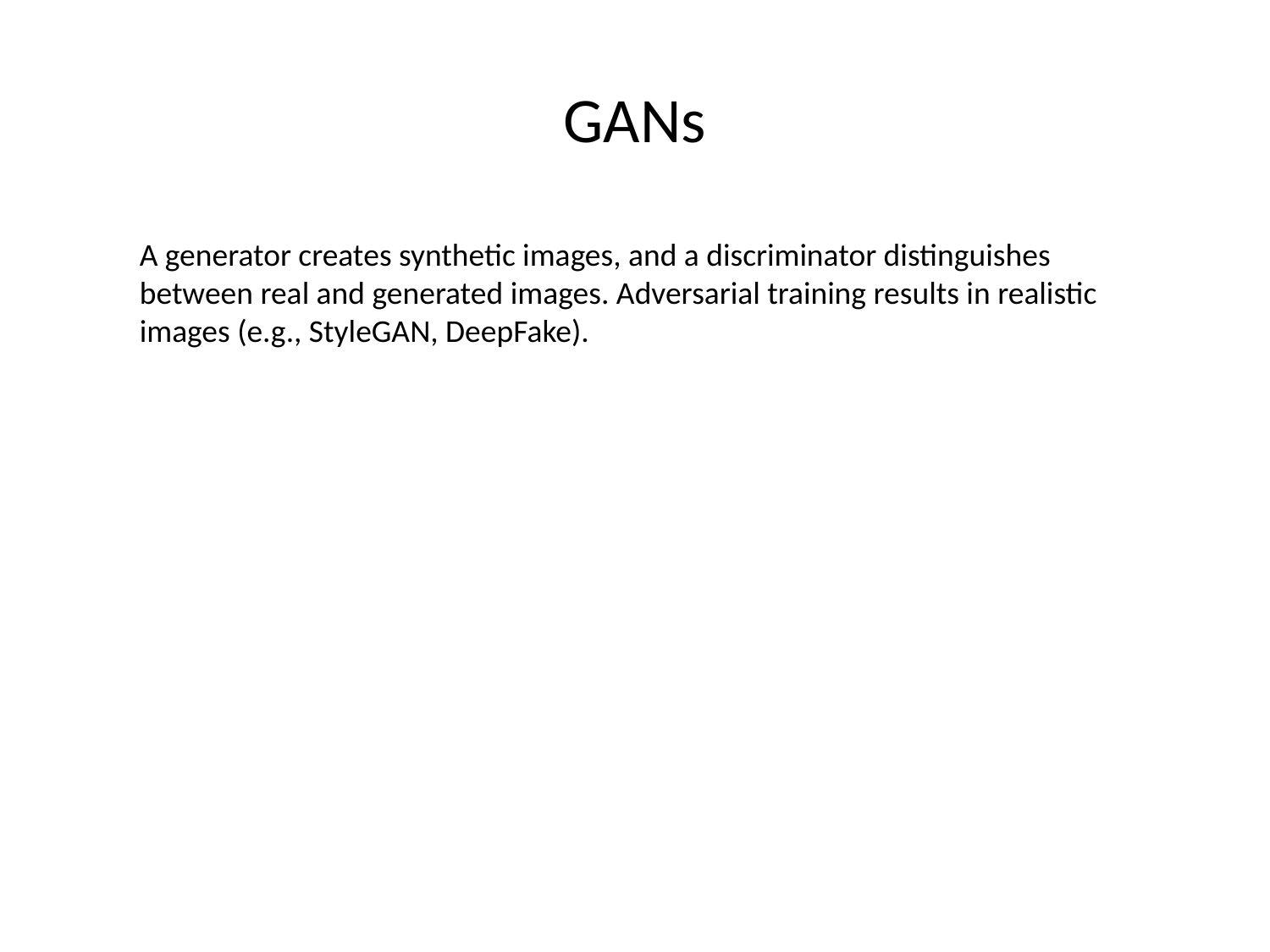

# GANs

A generator creates synthetic images, and a discriminator distinguishes between real and generated images. Adversarial training results in realistic images (e.g., StyleGAN, DeepFake).